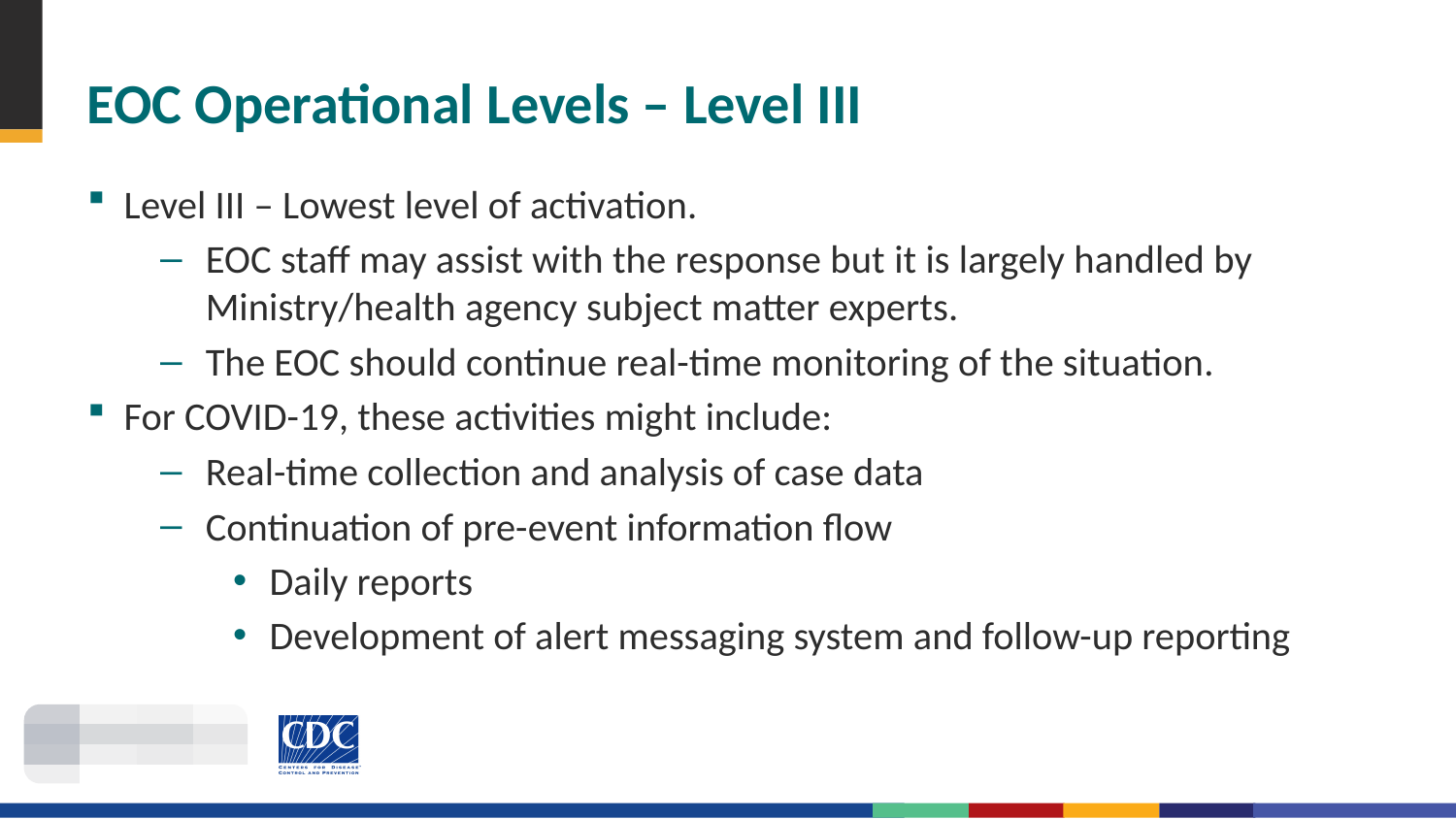

# EOC Operational Levels – Level III
Level III – Lowest level of activation.
EOC staff may assist with the response but it is largely handled by Ministry/health agency subject matter experts.
The EOC should continue real-time monitoring of the situation.
For COVID-19, these activities might include:
Real-time collection and analysis of case data
Continuation of pre-event information flow
Daily reports
Development of alert messaging system and follow-up reporting